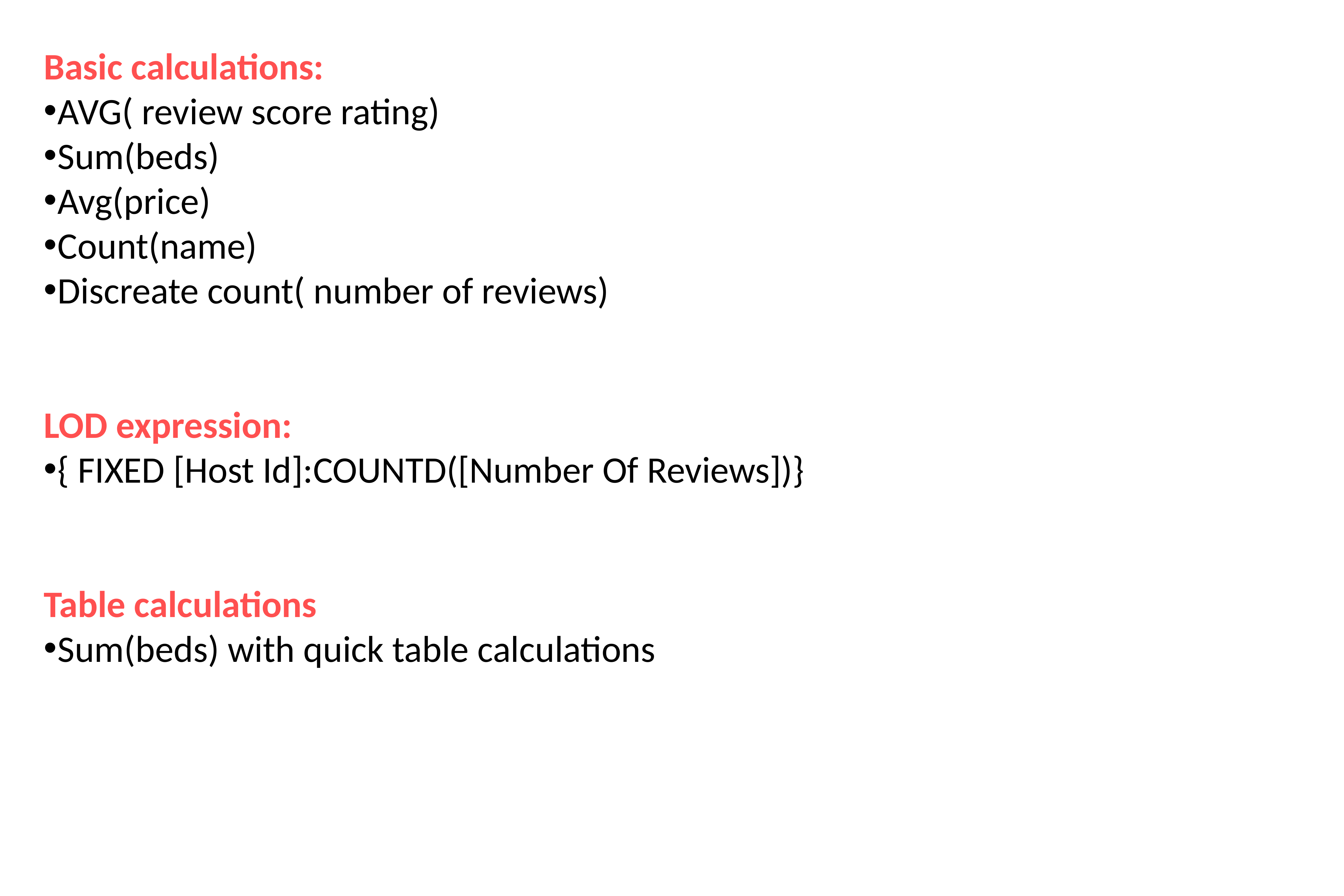

Basic calculations:
AVG( review score rating)
Sum(beds)
Avg(price)
Count(name)
Discreate count( number of reviews)

LOD expression:
{ FIXED [Host Id]:COUNTD([Number Of Reviews])}

Table calculations
Sum(beds) with quick table calculations